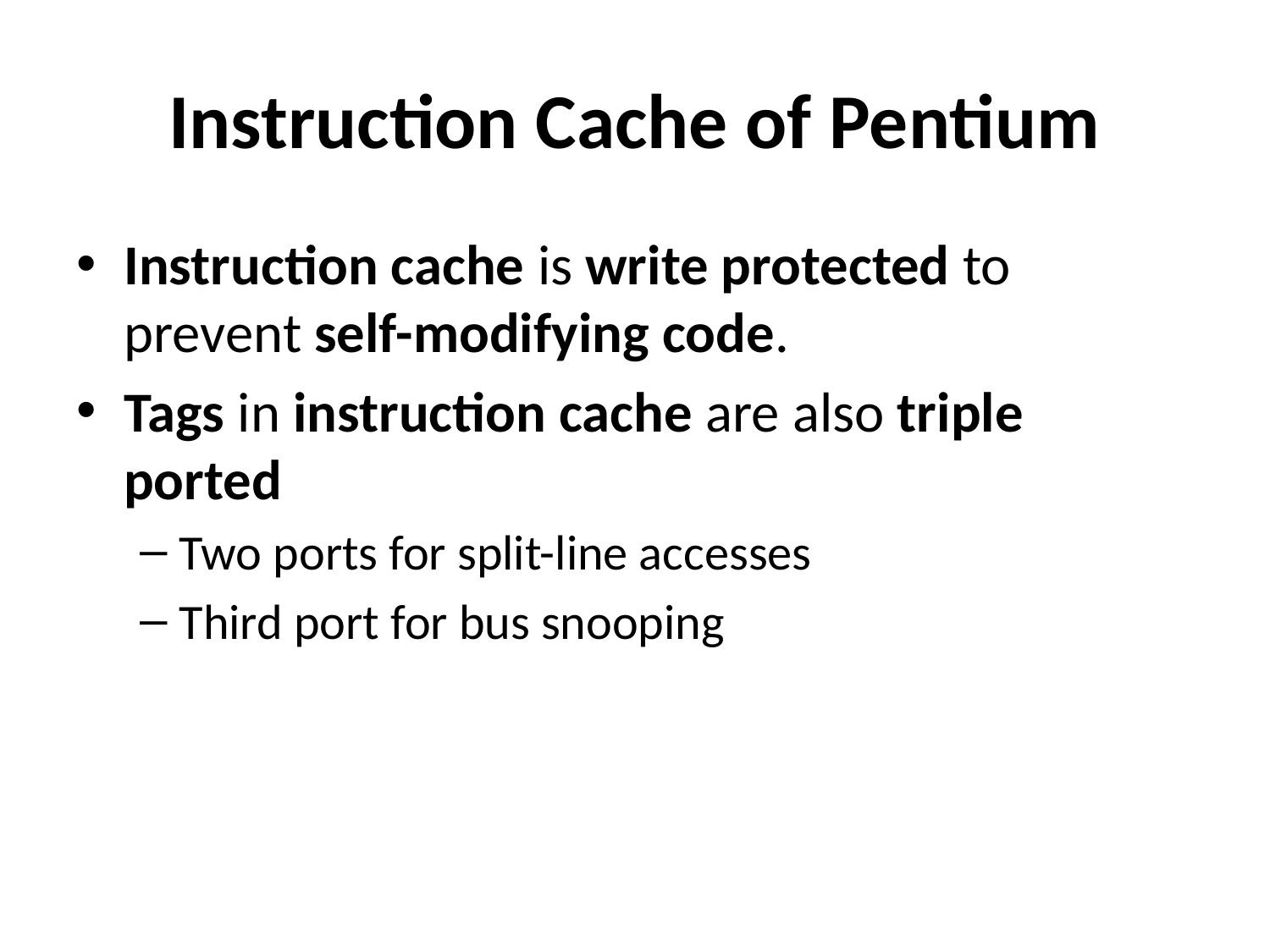

# Instruction Cache of Pentium
Instruction cache is write protected to prevent self-modifying code.
Tags in instruction cache are also triple ported
Two ports for split-line accesses
Third port for bus snooping